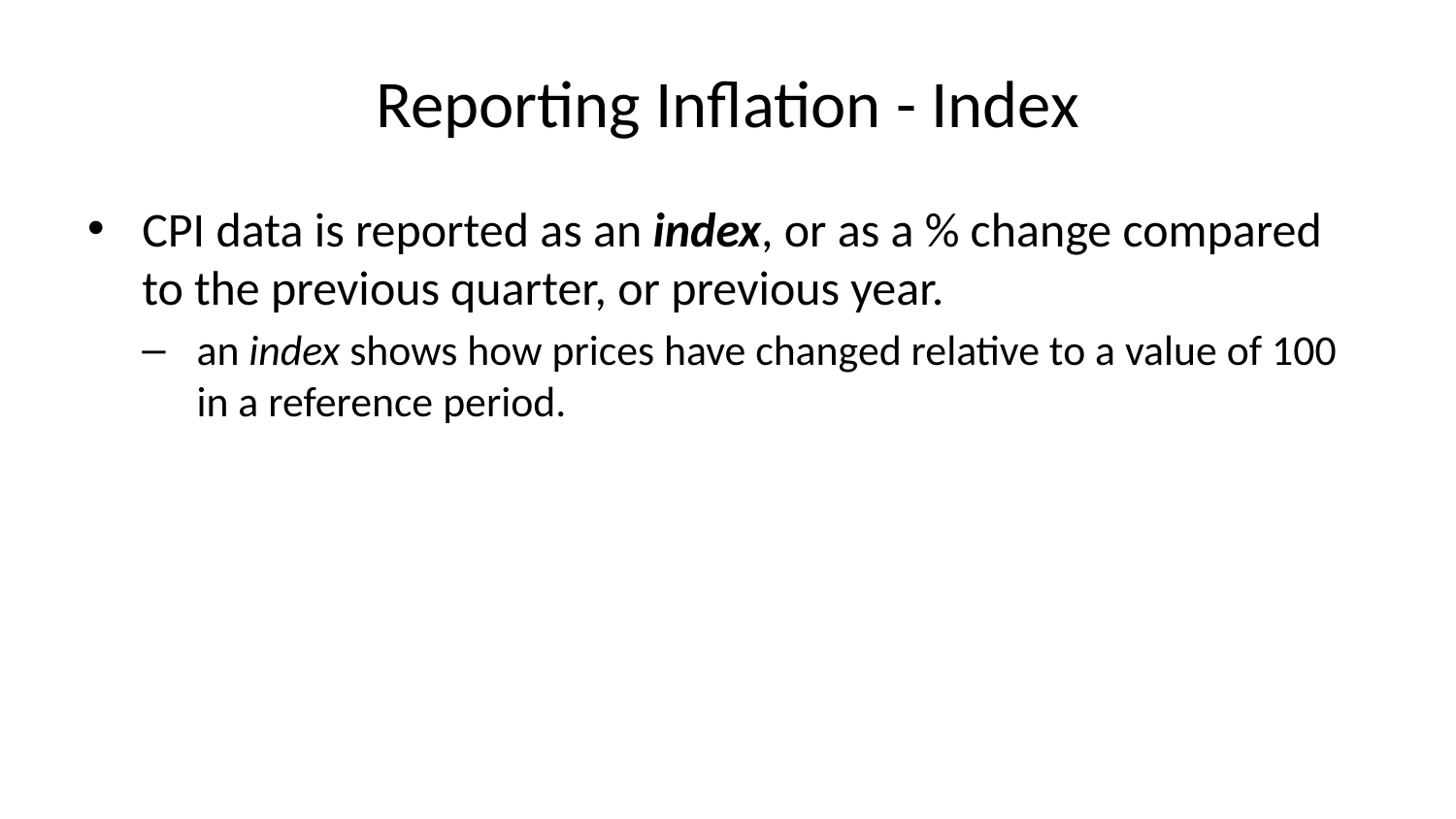

# Reporting Inflation - Index
CPI data is reported as an index, or as a % change compared to the previous quarter, or previous year.
an index shows how prices have changed relative to a value of 100 in a reference period.